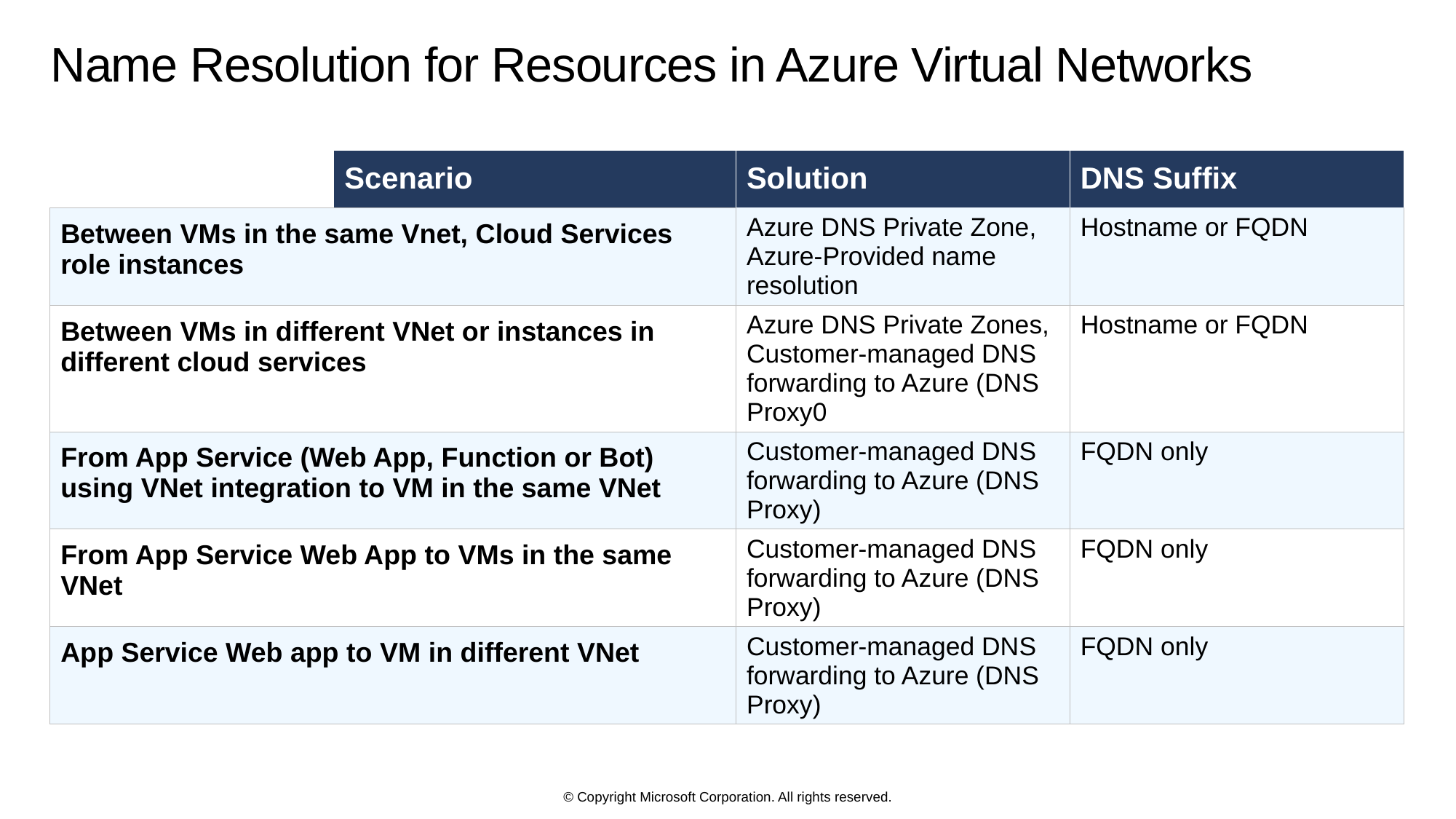

# Name Resolution for Resources in Azure Virtual Networks
|  | Scenario | Solution | DNS Suffix |
| --- | --- | --- | --- |
| Between VMs in the same Vnet, Cloud Services role instances |  | Azure DNS Private Zone, Azure-Provided name resolution | Hostname or FQDN |
| Between VMs in different VNet or instances in different cloud services |  | Azure DNS Private Zones, Customer-managed DNS forwarding to Azure (DNS Proxy0 | Hostname or FQDN |
| From App Service (Web App, Function or Bot) using VNet integration to VM in the same VNet |  | Customer-managed DNS forwarding to Azure (DNS Proxy) | FQDN only |
| From App Service Web App to VMs in the same VNet |  | Customer-managed DNS forwarding to Azure (DNS Proxy) | FQDN only |
| App Service Web app to VM in different VNet |  | Customer-managed DNS forwarding to Azure (DNS Proxy) | FQDN only |